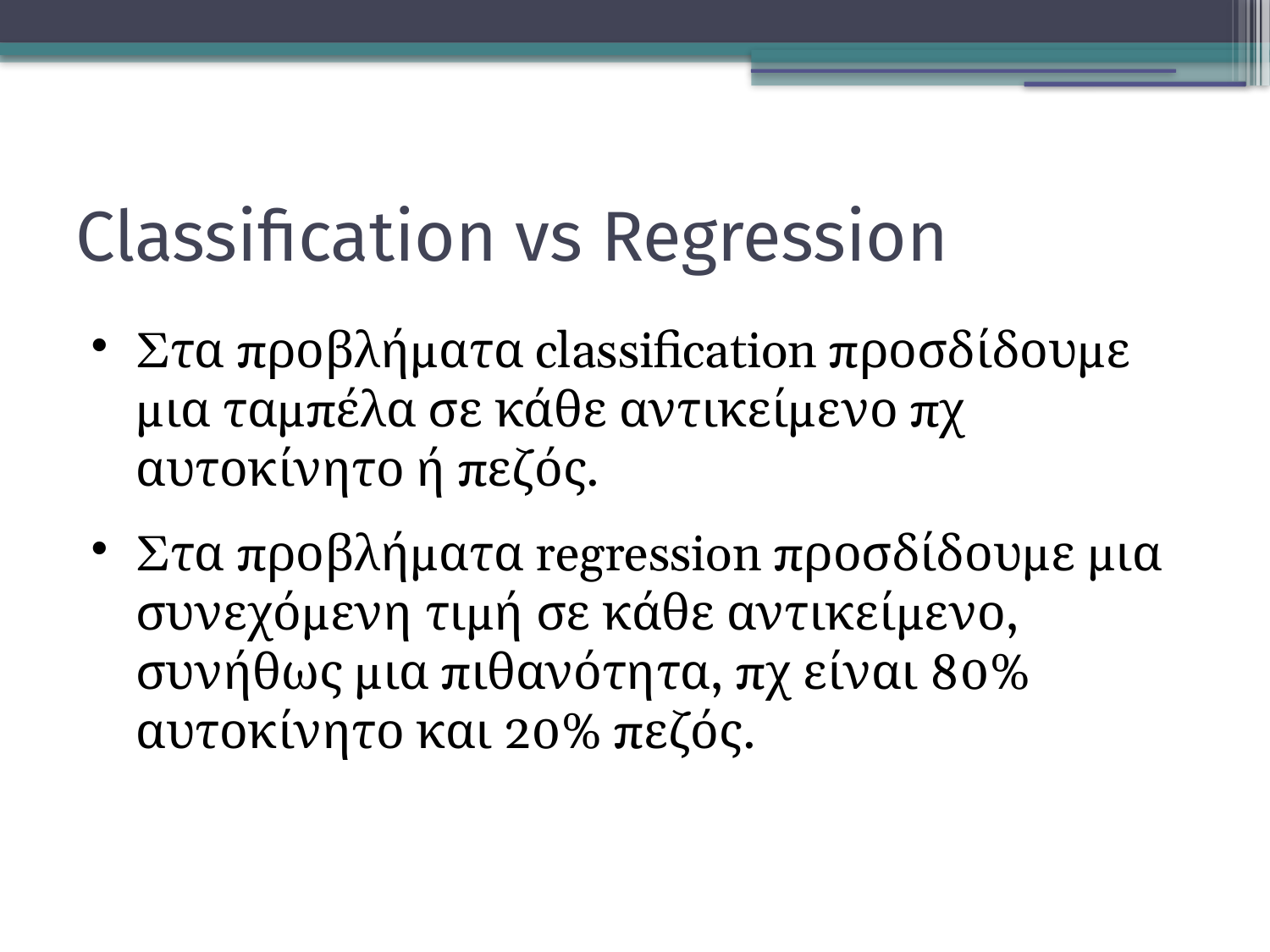

Classification vs Regression
Στα προβλήματα classification προσδίδουμε μια ταμπέλα σε κάθε αντικείμενο πχ αυτοκίνητο ή πεζός.
Στα προβλήματα regression προσδίδουμε μια συνεχόμενη τιμή σε κάθε αντικείμενο, συνήθως μια πιθανότητα, πχ είναι 80% αυτοκίνητο και 20% πεζός.